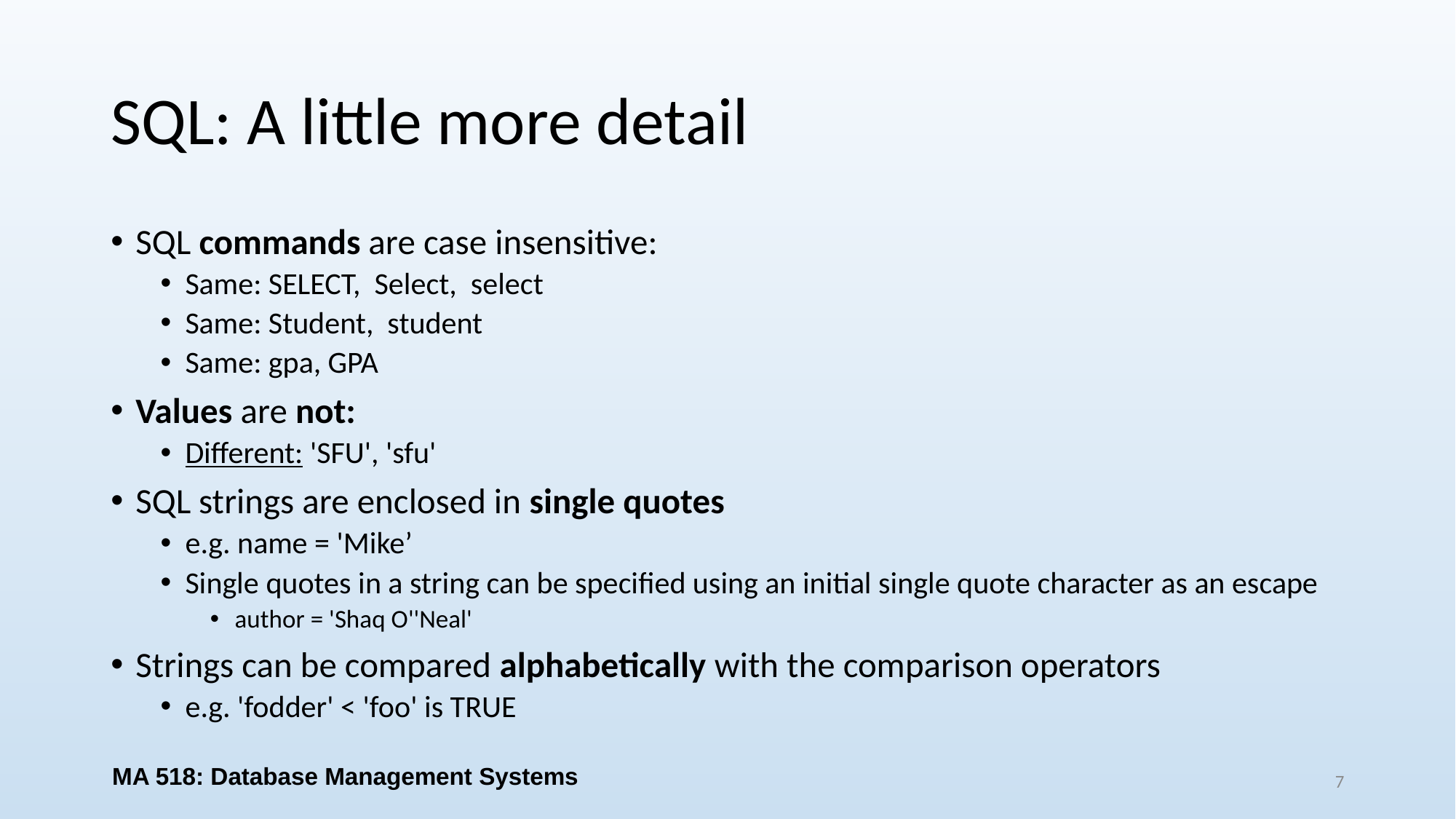

# SQL: A little more detail
SQL commands are case insensitive:
Same: SELECT,  Select,  select
Same: Student,  student
Same: gpa, GPA
Values are not:
Different: 'SFU', 'sfu'
SQL strings are enclosed in single quotes
e.g. name = 'Mike’
Single quotes in a string can be specified using an initial single quote character as an escape
author = 'Shaq O''Neal'
Strings can be compared alphabetically with the comparison operators
e.g. 'fodder' < 'foo' is TRUE

MA 518: Database Management Systems
7